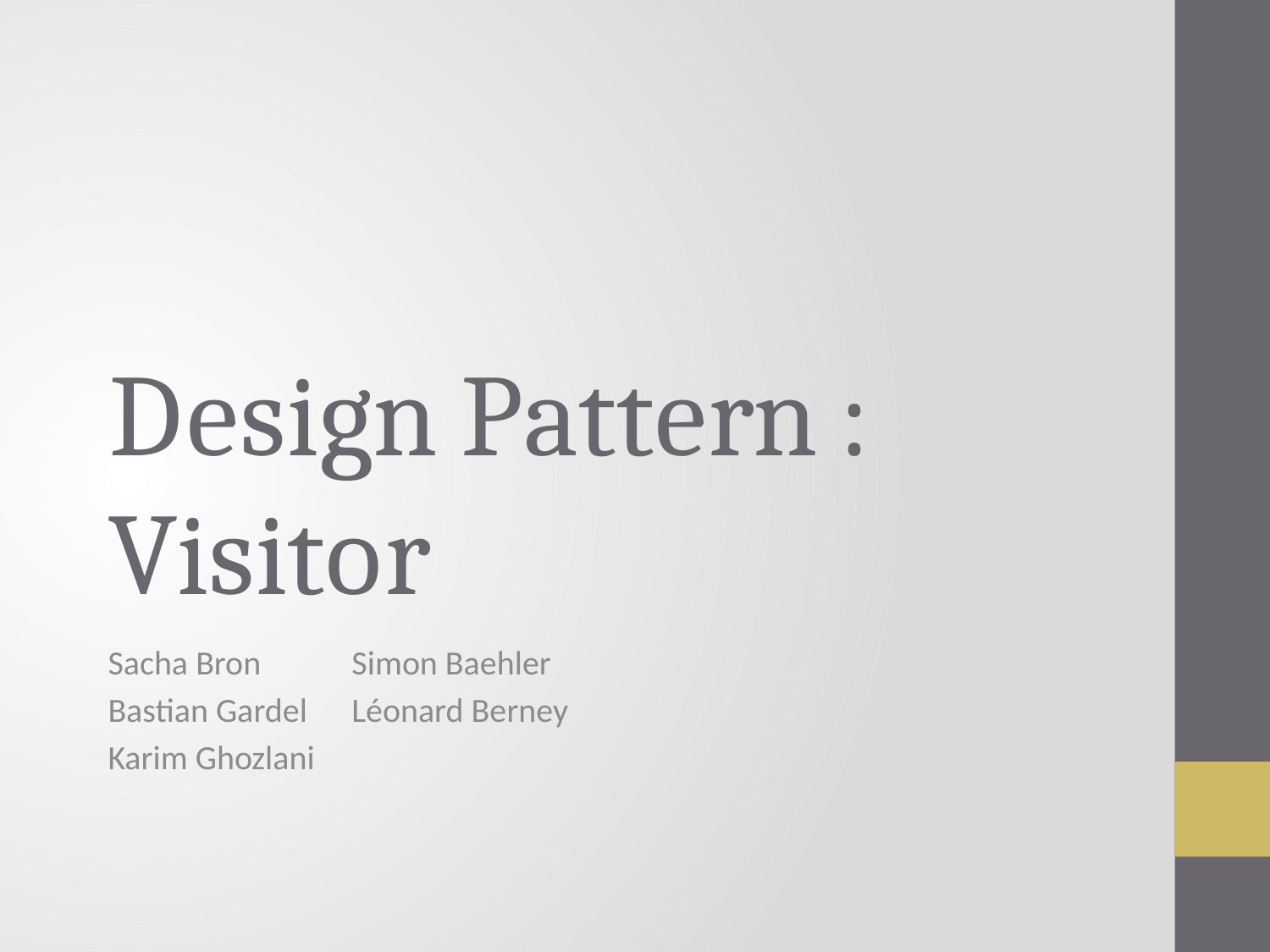

# Design Pattern : Visitor
Sacha Bron	Simon Baehler
Bastian Gardel	Léonard Berney
Karim Ghozlani